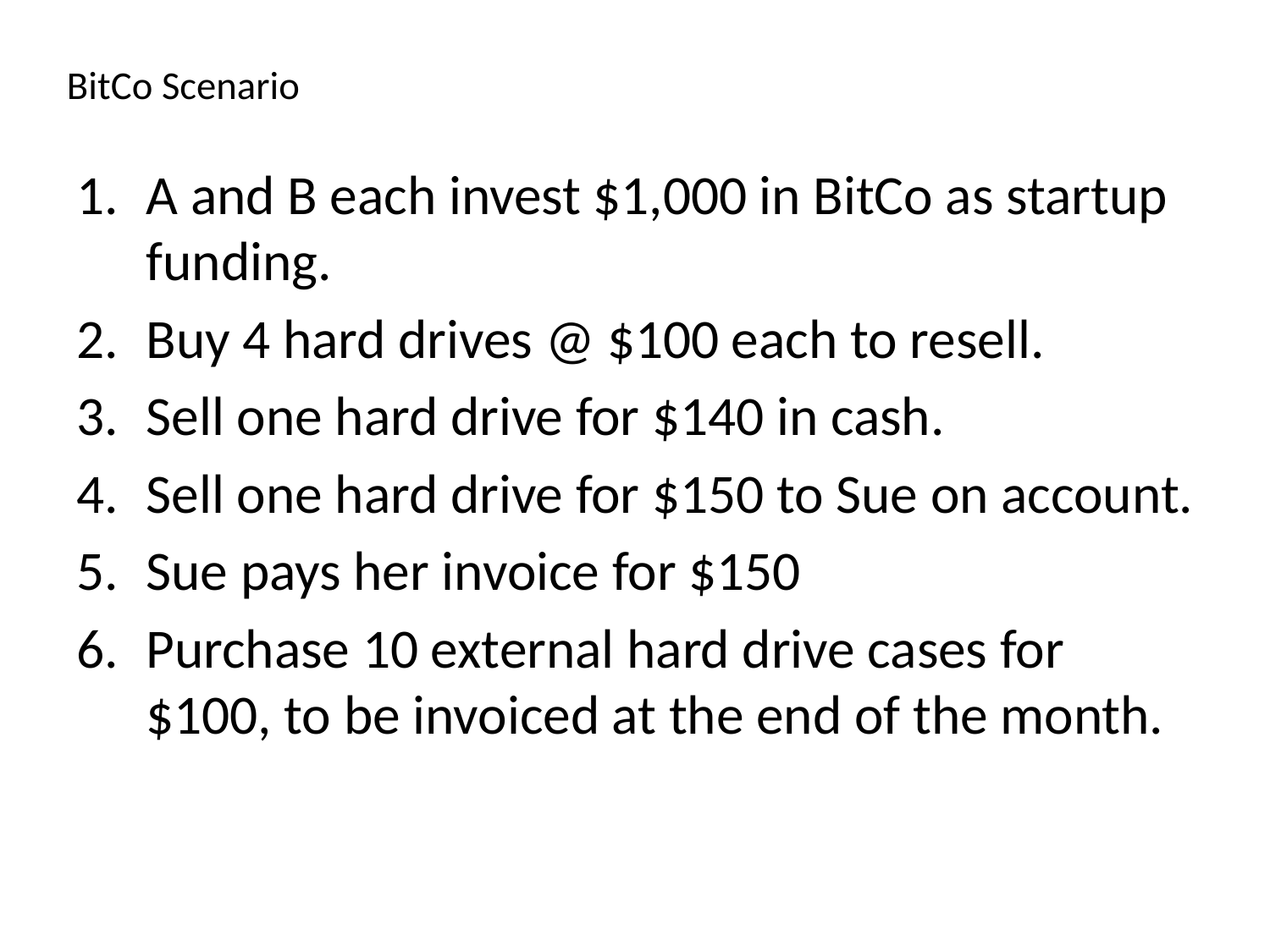

# BitCo Scenario
A and B each invest $1,000 in BitCo as startup funding.
Buy 4 hard drives @ $100 each to resell.
Sell one hard drive for $140 in cash.
Sell one hard drive for $150 to Sue on account.
Sue pays her invoice for $150
Purchase 10 external hard drive cases for $100, to be invoiced at the end of the month.